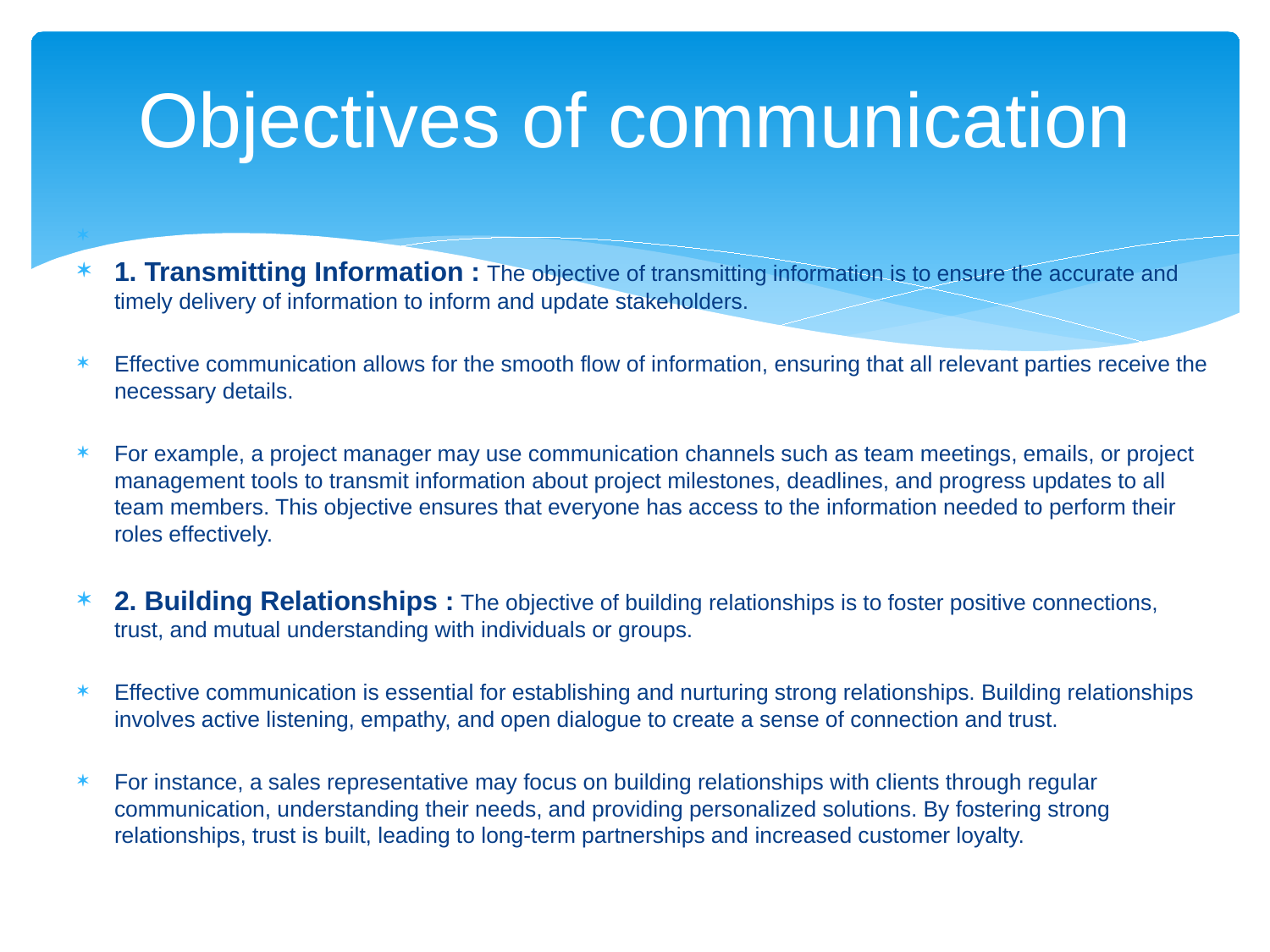

# Objectives of communication

1. Transmitting Information : The objective of transmitting information is to ensure the accurate and timely delivery of information to inform and update stakeholders.

Effective communication allows for the smooth flow of information, ensuring that all relevant parties receive the necessary details.

For example, a project manager may use communication channels such as team meetings, emails, or project management tools to transmit information about project milestones, deadlines, and progress updates to all team members. This objective ensures that everyone has access to the information needed to perform their roles effectively.

2. Building Relationships : The objective of building relationships is to foster positive connections, trust, and mutual understanding with individuals or groups.

Effective communication is essential for establishing and nurturing strong relationships. Building relationships involves active listening, empathy, and open dialogue to create a sense of connection and trust.

For instance, a sales representative may focus on building relationships with clients through regular communication, understanding their needs, and providing personalized solutions. By fostering strong relationships, trust is built, leading to long-term partnerships and increased customer loyalty.